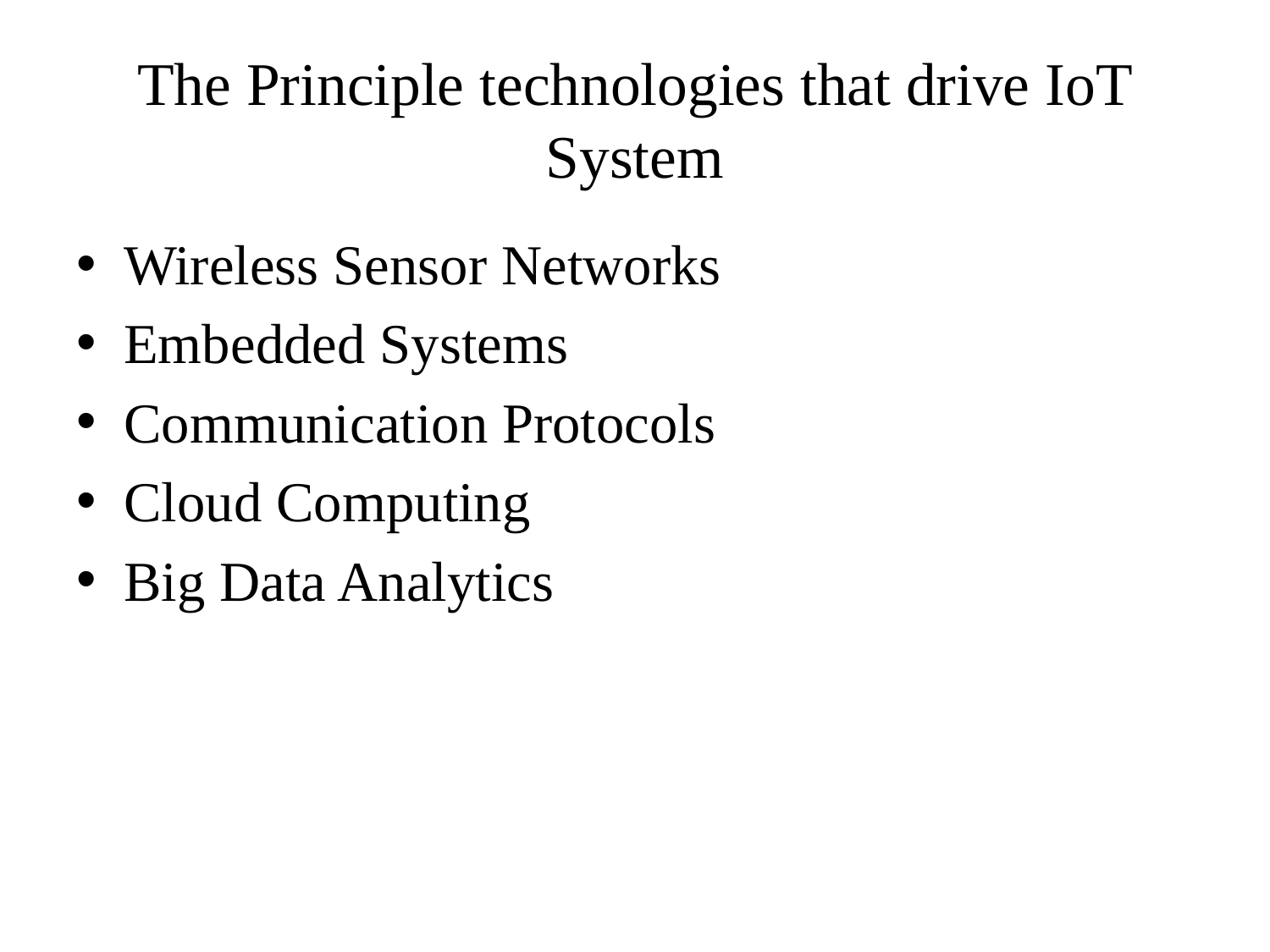

# The Principle technologies that drive IoT System
Wireless Sensor Networks
Embedded Systems
Communication Protocols
Cloud Computing
Big Data Analytics